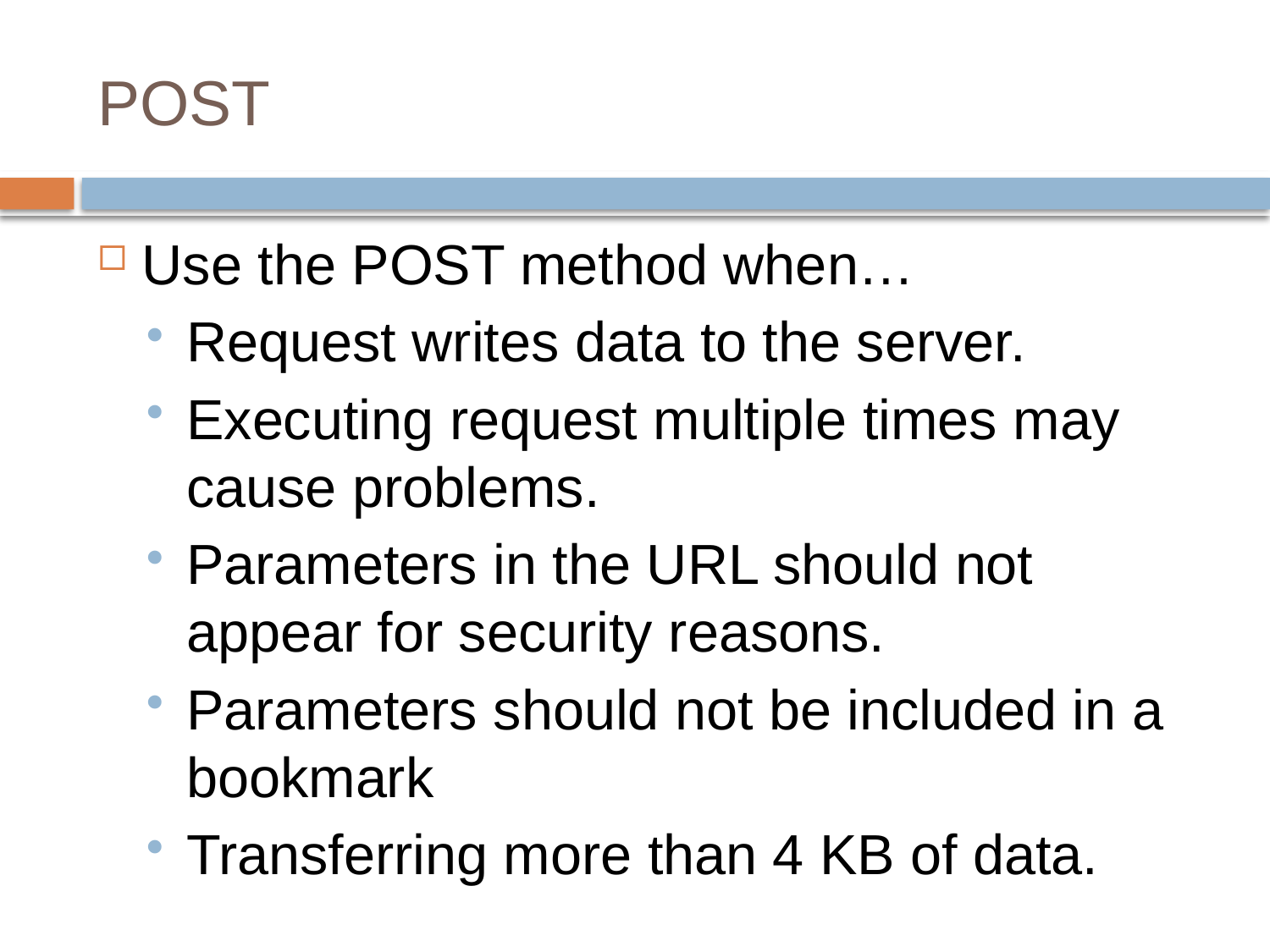

# POST
Use the POST method when…
Request writes data to the server.
Executing request multiple times may cause problems.
Parameters in the URL should not appear for security reasons.
Parameters should not be included in a bookmark
Transferring more than 4 KB of data.